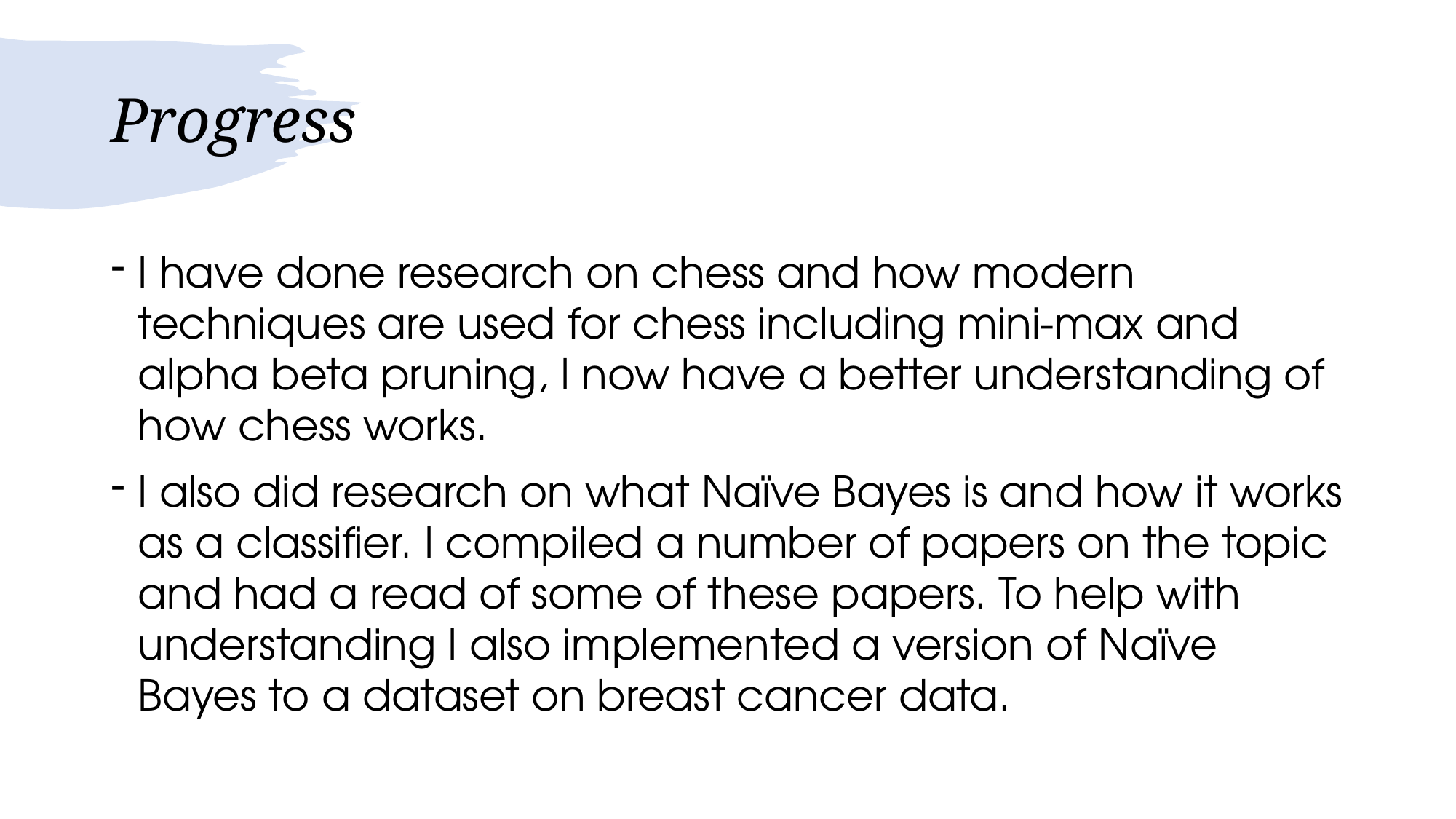

# Progress
I have done research on chess and how modern techniques are used for chess including mini-max and alpha beta pruning, I now have a better understanding of how chess works.
I also did research on what Naïve Bayes is and how it works as a classifier. I compiled a number of papers on the topic and had a read of some of these papers. To help with understanding I also implemented a version of Naïve Bayes to a dataset on breast cancer data.